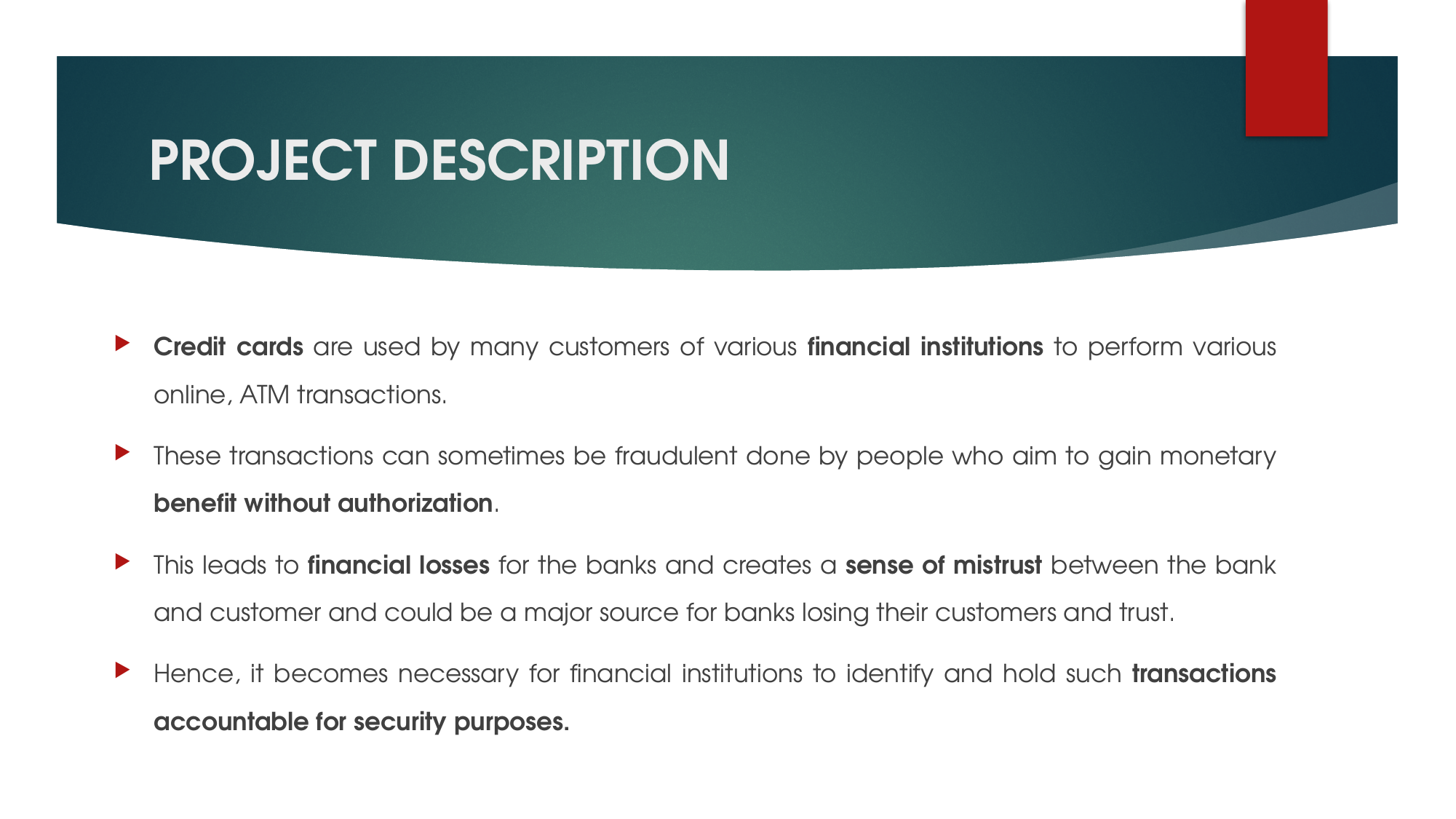

# PROJECT DESCRIPTION
Credit cards are used by many customers of various financial institutions to perform various online, ATM transactions.
These transactions can sometimes be fraudulent done by people who aim to gain monetary benefit without authorization.
This leads to financial losses for the banks and creates a sense of mistrust between the bank and customer and could be a major source for banks losing their customers and trust.
Hence, it becomes necessary for financial institutions to identify and hold such transactions accountable for security purposes.